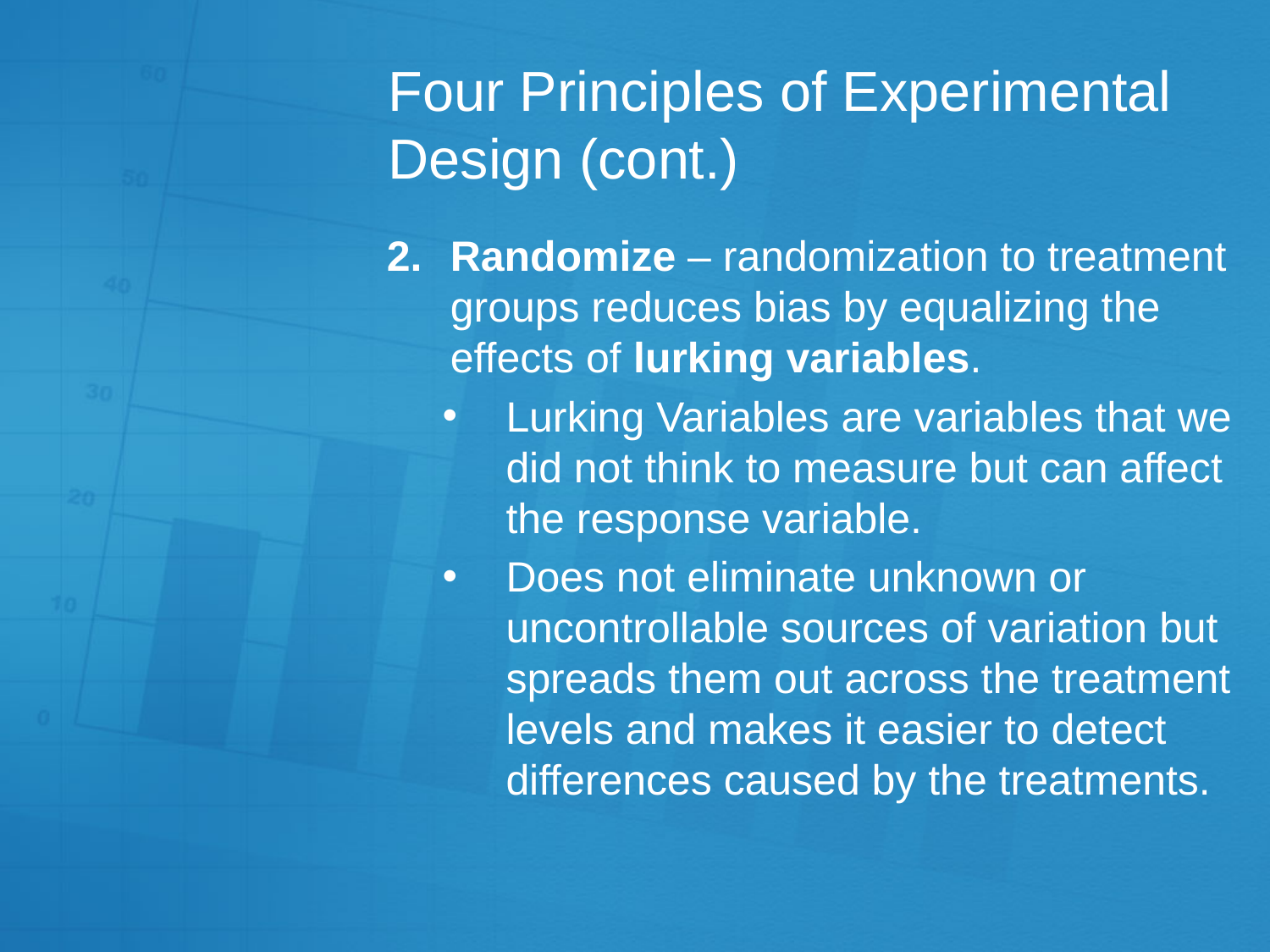

# Four Principles of Experimental Design (cont.)
Randomize – randomization to treatment groups reduces bias by equalizing the effects of lurking variables.
Lurking Variables are variables that we did not think to measure but can affect the response variable.
Does not eliminate unknown or uncontrollable sources of variation but spreads them out across the treatment levels and makes it easier to detect differences caused by the treatments.